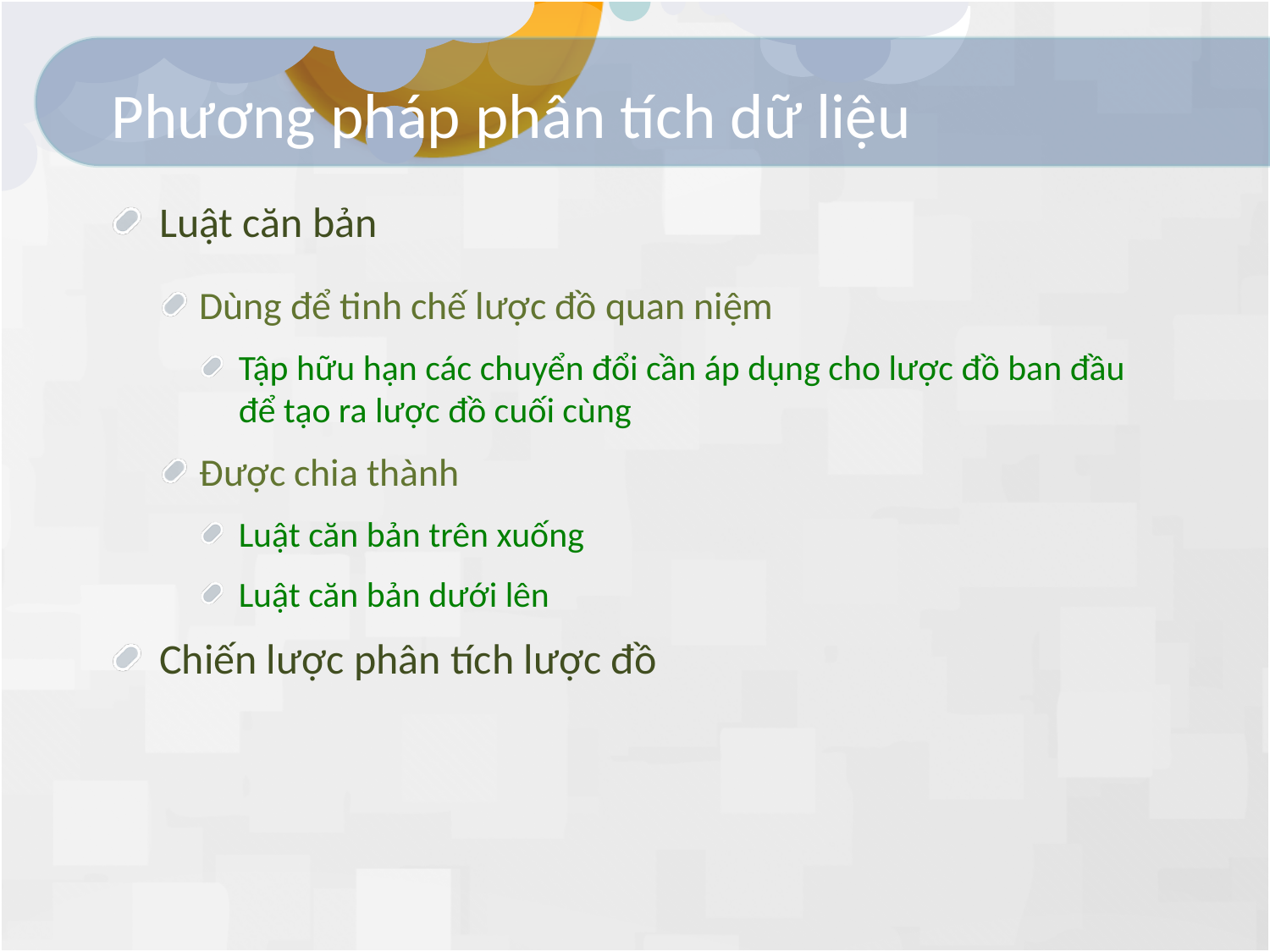

# Phương pháp phân tích dữ liệu
Luật căn bản
Dùng để tinh chế lược đồ quan niệm
Tập hữu hạn các chuyển đổi cần áp dụng cho lược đồ ban đầu để tạo ra lược đồ cuối cùng
Được chia thành
Luật căn bản trên xuống
Luật căn bản dưới lên
Chiến lược phân tích lược đồ